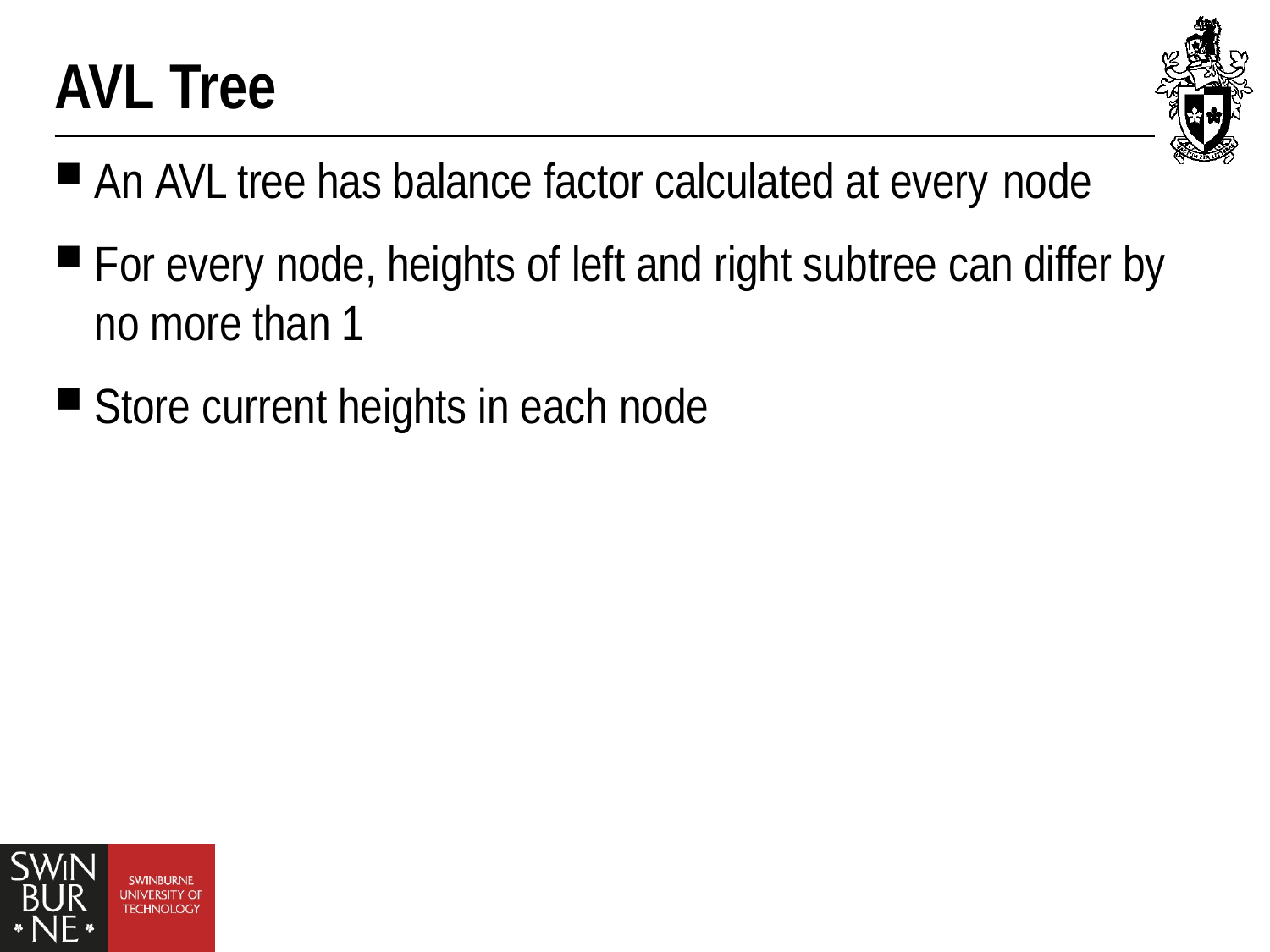

# AVL Tree
An AVL tree has balance factor calculated at every node
For every node, heights of left and right subtree can differ by no more than 1
Store current heights in each node